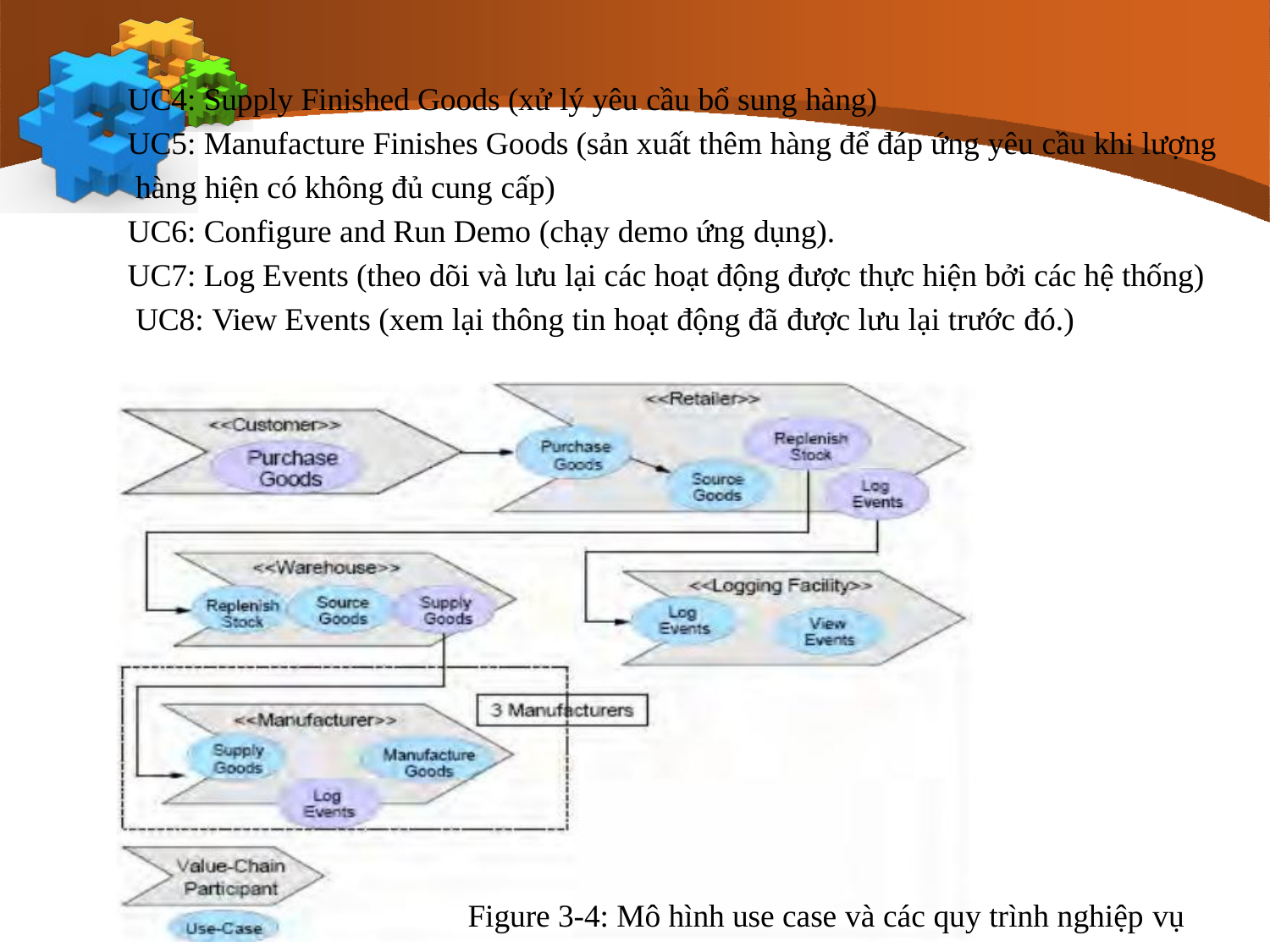

UC4: Supply Finished Goods (xử lý yêu cầu bổ sung hàng)
UC5: Manufacture Finishes Goods (sản xuất thêm hàng để đáp ứng yêu cầu khi lượng  hàng hiện có không đủ cung cấp)
UC6: Configure and Run Demo (chạy demo ứng dụng).
UC7: Log Events (theo dõi và lưu lại các hoạt động được thực hiện bởi các hệ thống)  UC8: View Events (xem lại thông tin hoạt động đã được lưu lại trước đó.)

Figure 3-4: Mô hình use case và các quy trình nghiệp vụ